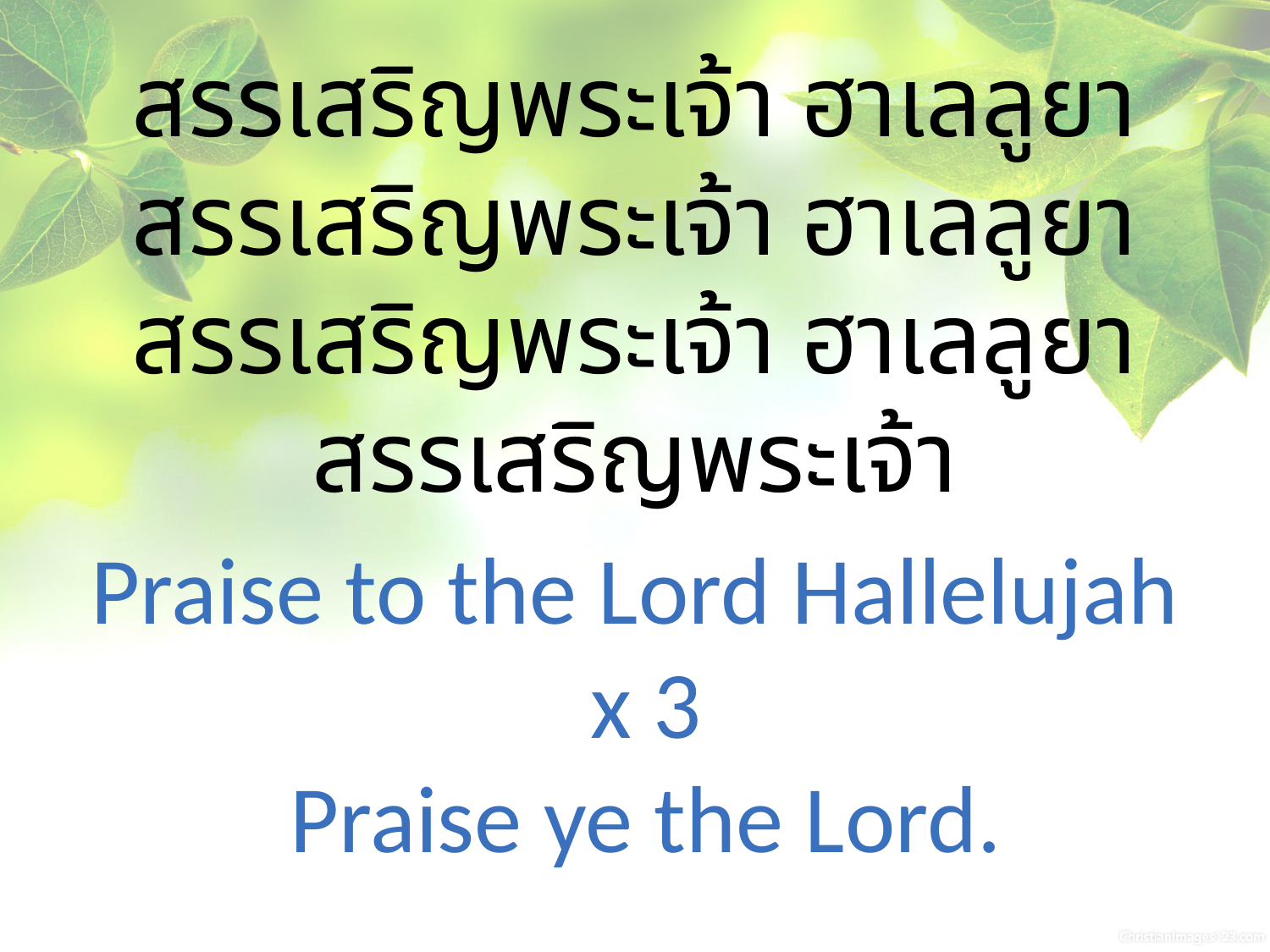

สรรเสริญพระเจ้า ฮาเลลูยา
สรรเสริญพระเจ้า ฮาเลลูยา
สรรเสริญพระเจ้า ฮาเลลูยา
สรรเสริญพระเจ้า
Praise to the Lord Hallelujah
 x 3
 Praise ye the Lord.